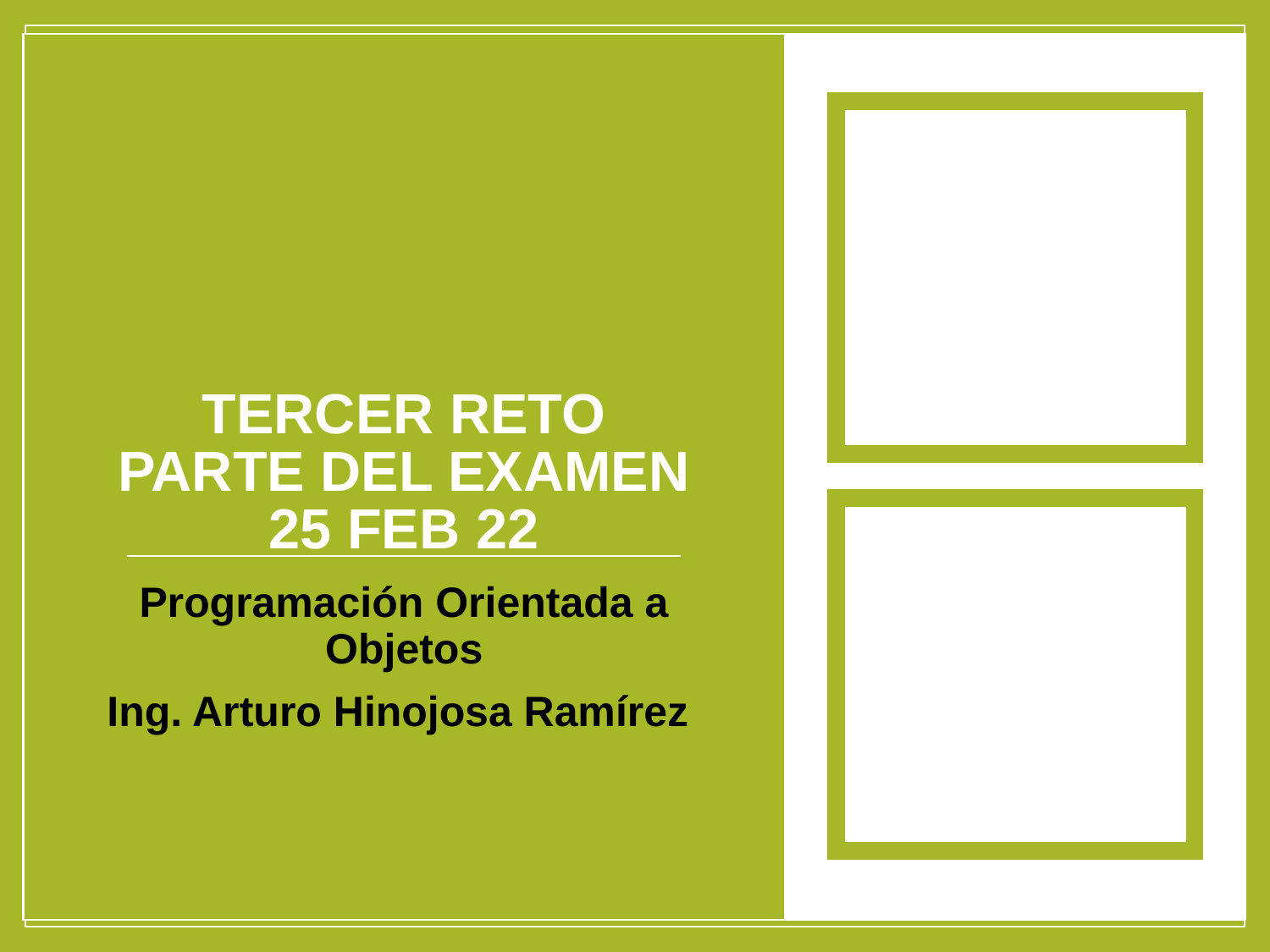

# Tercer reto parte del examen 25 feb 22

Programación Orientada a Objetos
Ing. Arturo Hinojosa Ramírez